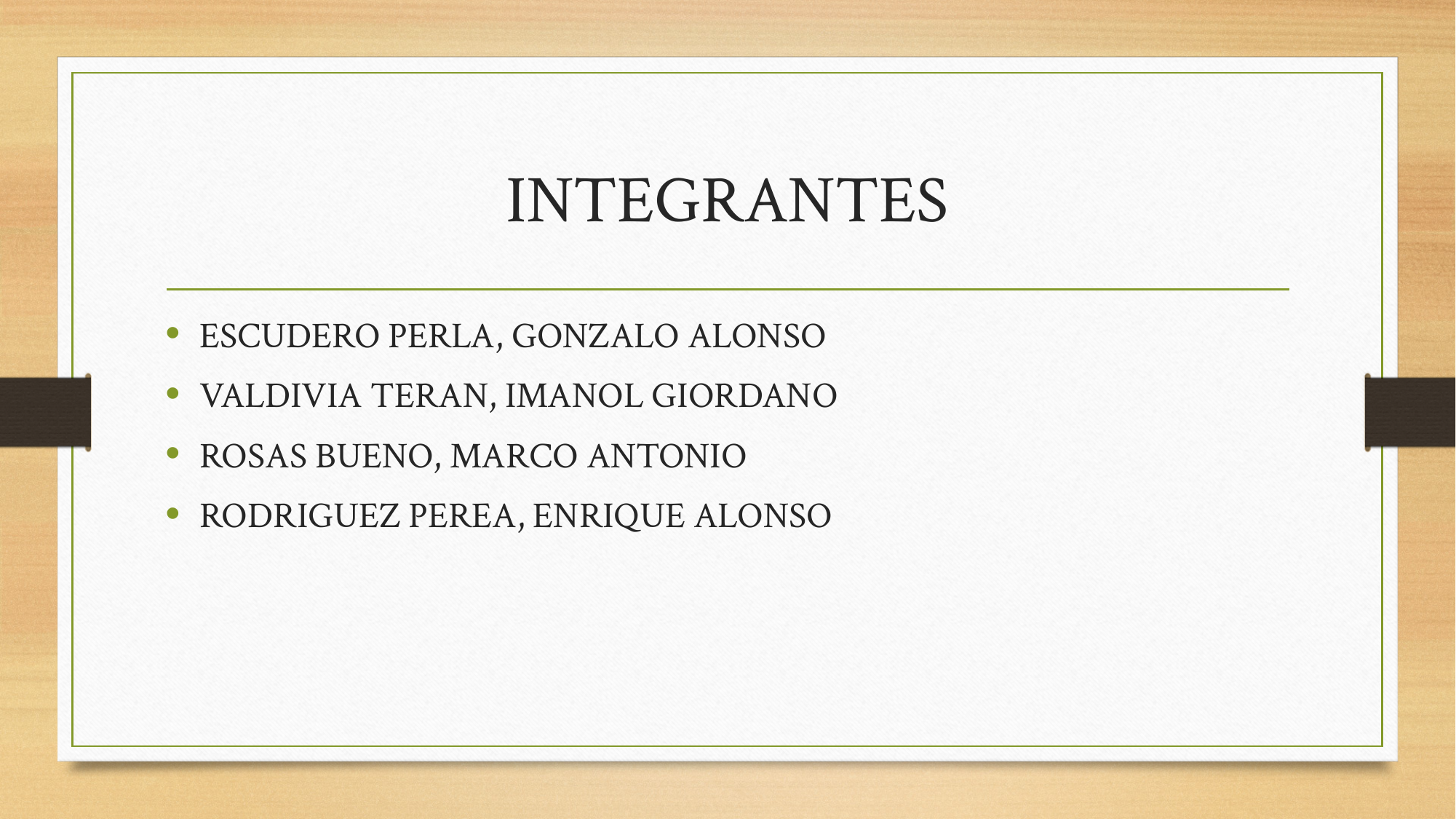

# INTEGRANTES
ESCUDERO PERLA, GONZALO ALONSO
VALDIVIA TERAN, IMANOL GIORDANO
ROSAS BUENO, MARCO ANTONIO
RODRIGUEZ PEREA, ENRIQUE ALONSO